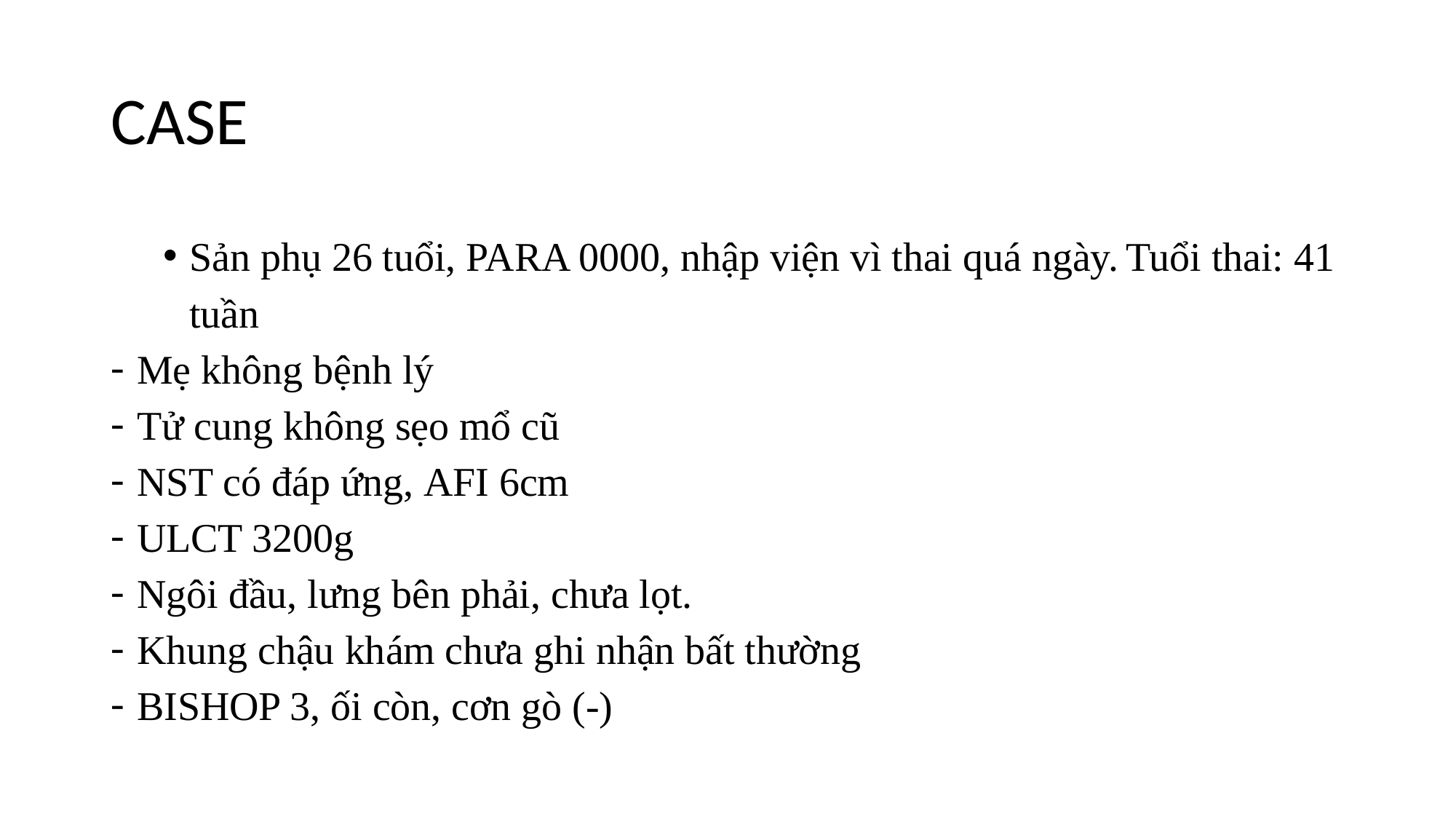

# CASE
Sản phụ 26 tuổi, PARA 0000, nhập viện vì thai quá ngày. Tuổi thai: 41 tuần
Mẹ không bệnh lý
Tử cung không sẹo mổ cũ
NST có đáp ứng, AFI 6cm
ULCT 3200g
Ngôi đầu, lưng bên phải, chưa lọt.
Khung chậu khám chưa ghi nhận bất thường
BISHOP 3, ối còn, cơn gò (-)